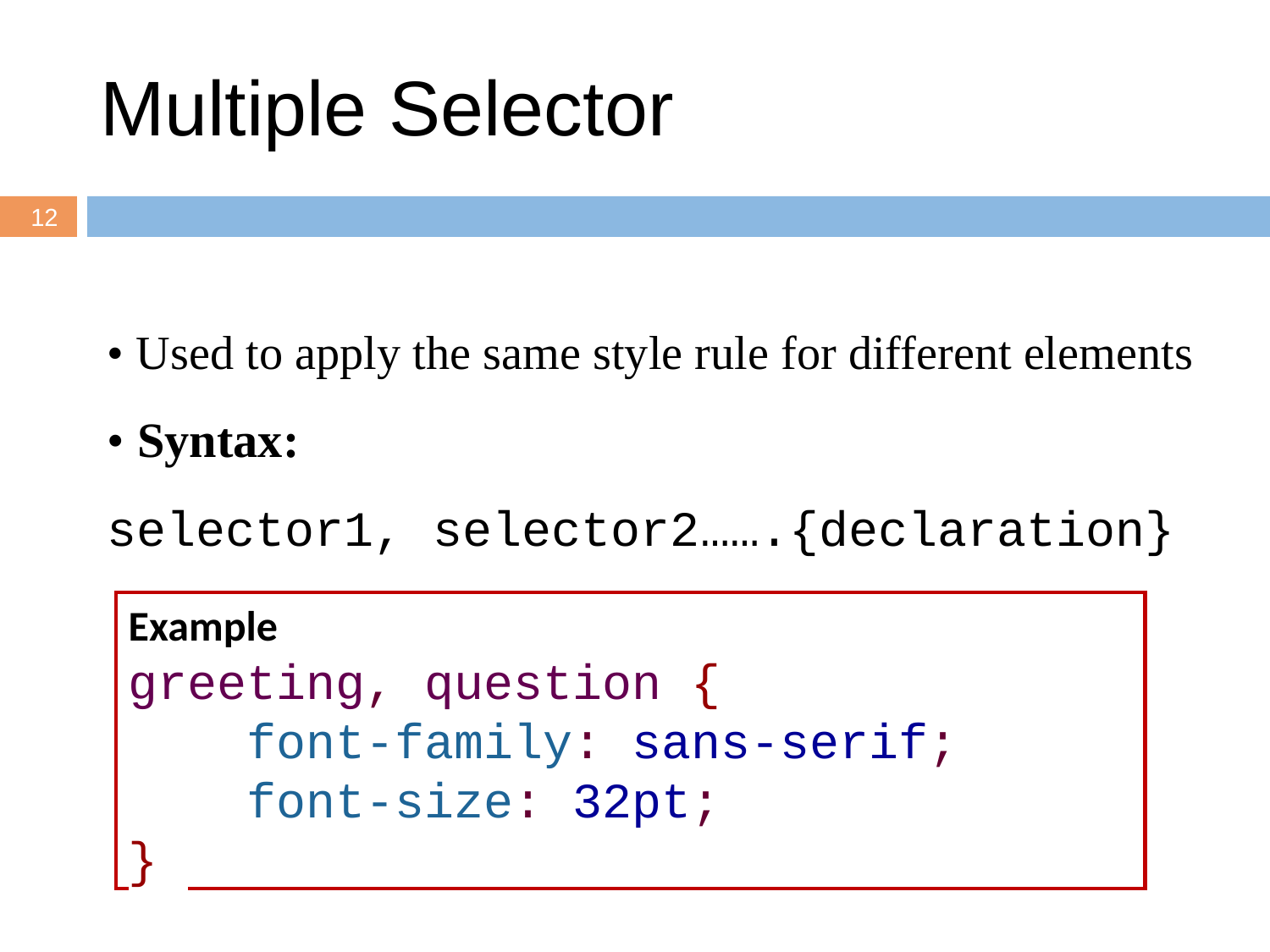

# Multiple Selector
12
• Used to apply the same style rule for different elements
• Syntax:
selector1, selector2…….{declaration}
Example
greeting, question {
    font-family: sans-serif;
    font-size: 32pt;
}